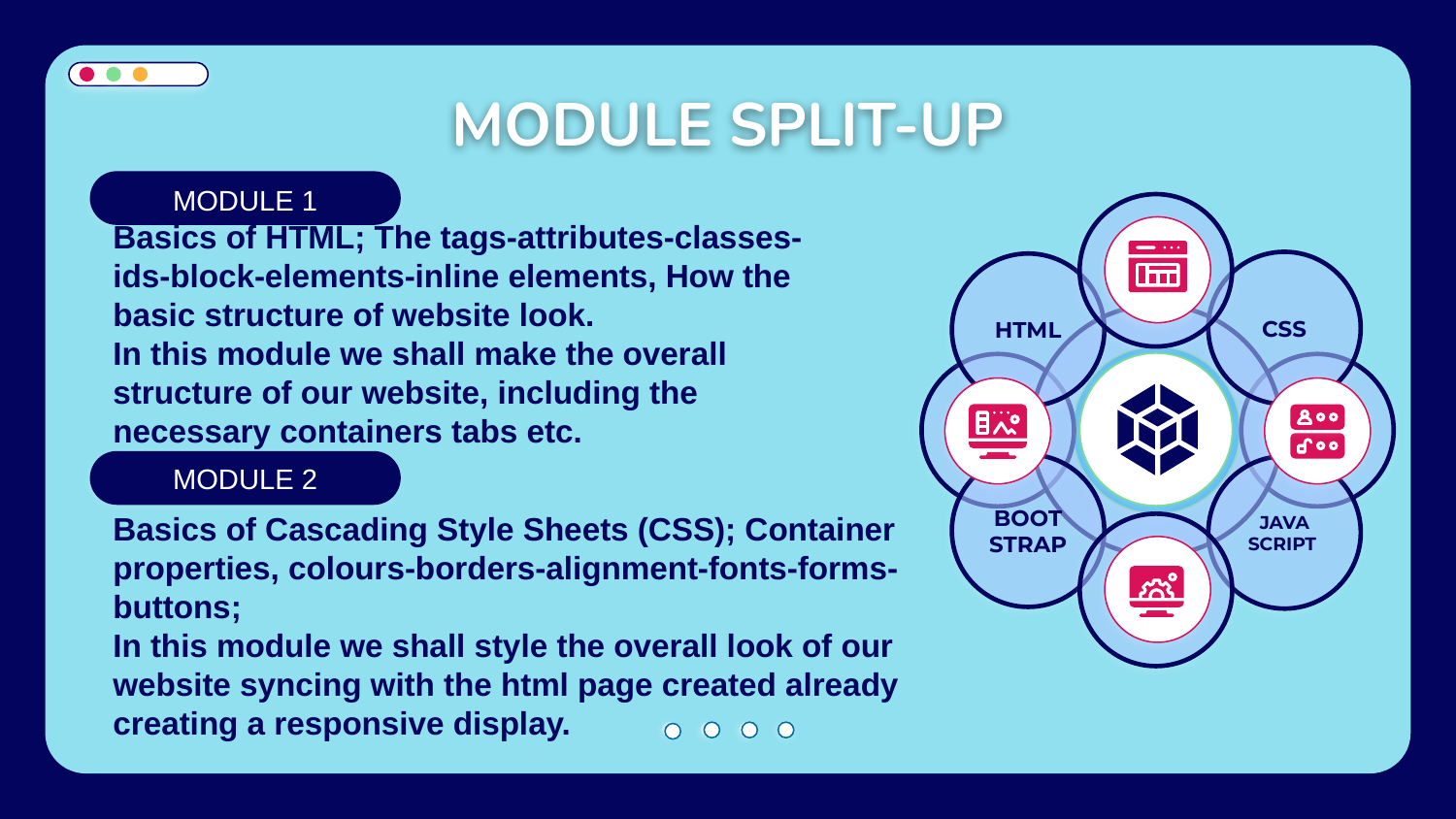

# MODULE SPLIT-UP

MODULE 1

CSS
HTML

BOOTSTRAP
JAVA SCRIPT

Basics of HTML; The tags-attributes-classes-ids-block-elements-inline elements, How the basic structure of website look.
In this module we shall make the overall structure of our website, including the necessary containers tabs etc.

MODULE 2
Basics of Cascading Style Sheets (CSS); Container properties, colours-borders-alignment-fonts-forms-buttons;
In this module we shall style the overall look of our website syncing with the html page created already creating a responsive display.